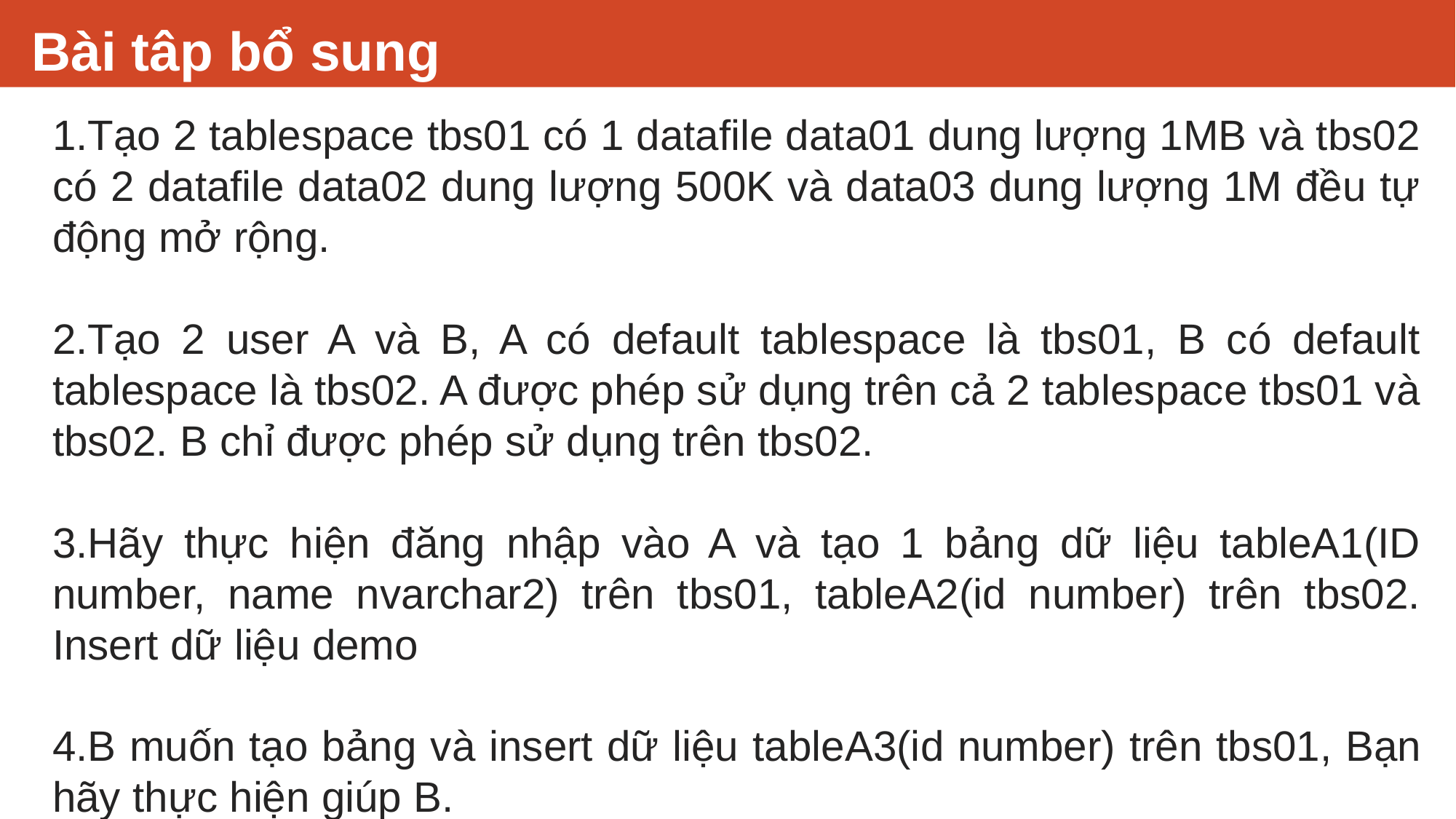

# Bài tâp bổ sung
1.Tạo 2 tablespace tbs01 có 1 datafile data01 dung lượng 1MB và tbs02 có 2 datafile data02 dung lượng 500K và data03 dung lượng 1M đều tự động mở rộng.

2.Tạo 2 user A và B, A có default tablespace là tbs01, B có default tablespace là tbs02. A được phép sử dụng trên cả 2 tablespace tbs01 và tbs02. B chỉ được phép sử dụng trên tbs02.

3.Hãy thực hiện đăng nhập vào A và tạo 1 bảng dữ liệu tableA1(ID number, name nvarchar2) trên tbs01, tableA2(id number) trên tbs02. Insert dữ liệu demo

4.B muốn tạo bảng và insert dữ liệu tableA3(id number) trên tbs01, Bạn hãy thực hiện giúp B.